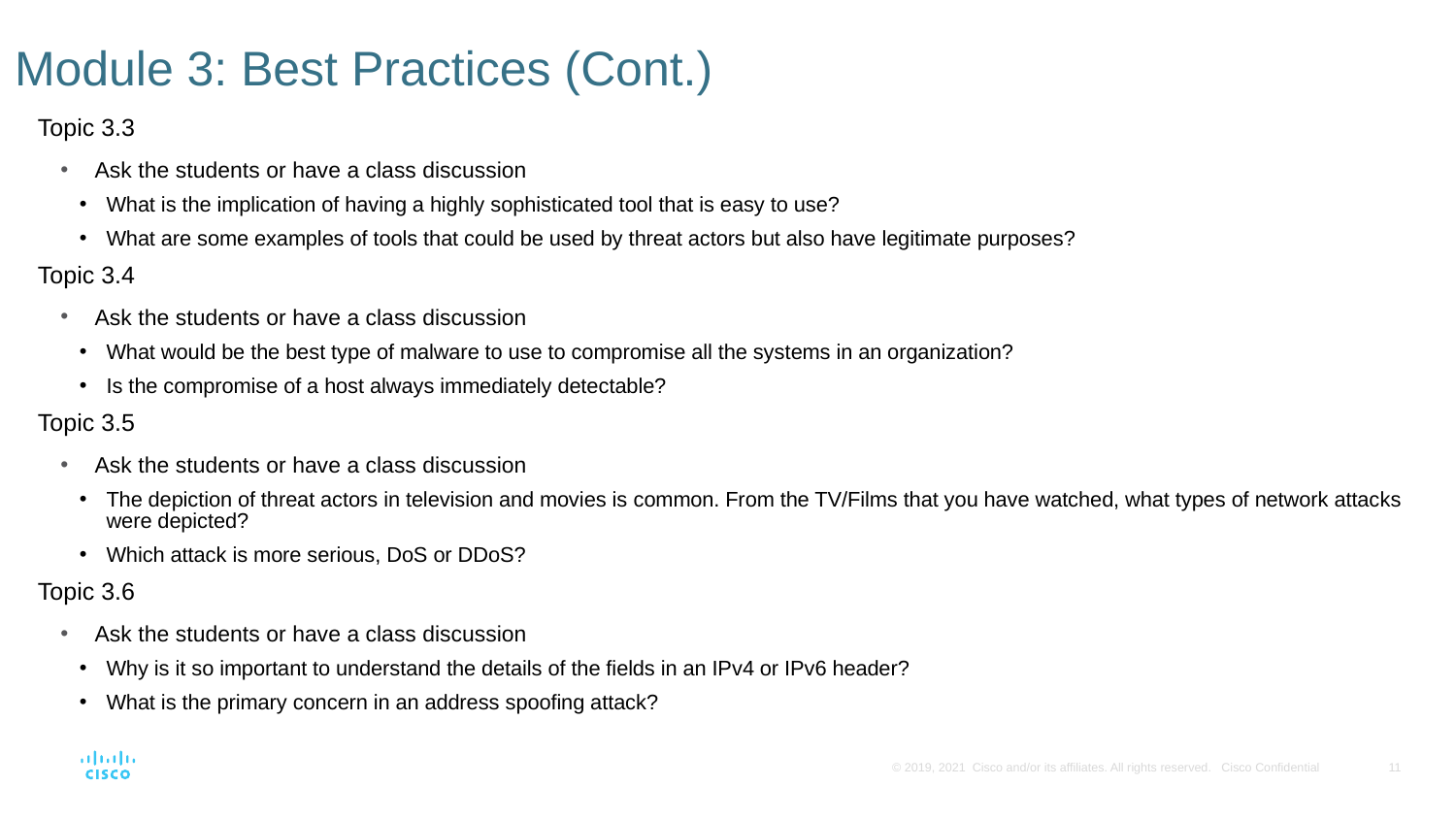

# Module 3: Best Practices (Cont.)
Topic 3.3
Ask the students or have a class discussion
What is the implication of having a highly sophisticated tool that is easy to use?
What are some examples of tools that could be used by threat actors but also have legitimate purposes?
Topic 3.4
Ask the students or have a class discussion
What would be the best type of malware to use to compromise all the systems in an organization?
Is the compromise of a host always immediately detectable?
Topic 3.5
Ask the students or have a class discussion
The depiction of threat actors in television and movies is common. From the TV/Films that you have watched, what types of network attacks were depicted?
Which attack is more serious, DoS or DDoS?
Topic 3.6
Ask the students or have a class discussion
Why is it so important to understand the details of the fields in an IPv4 or IPv6 header?
What is the primary concern in an address spoofing attack?